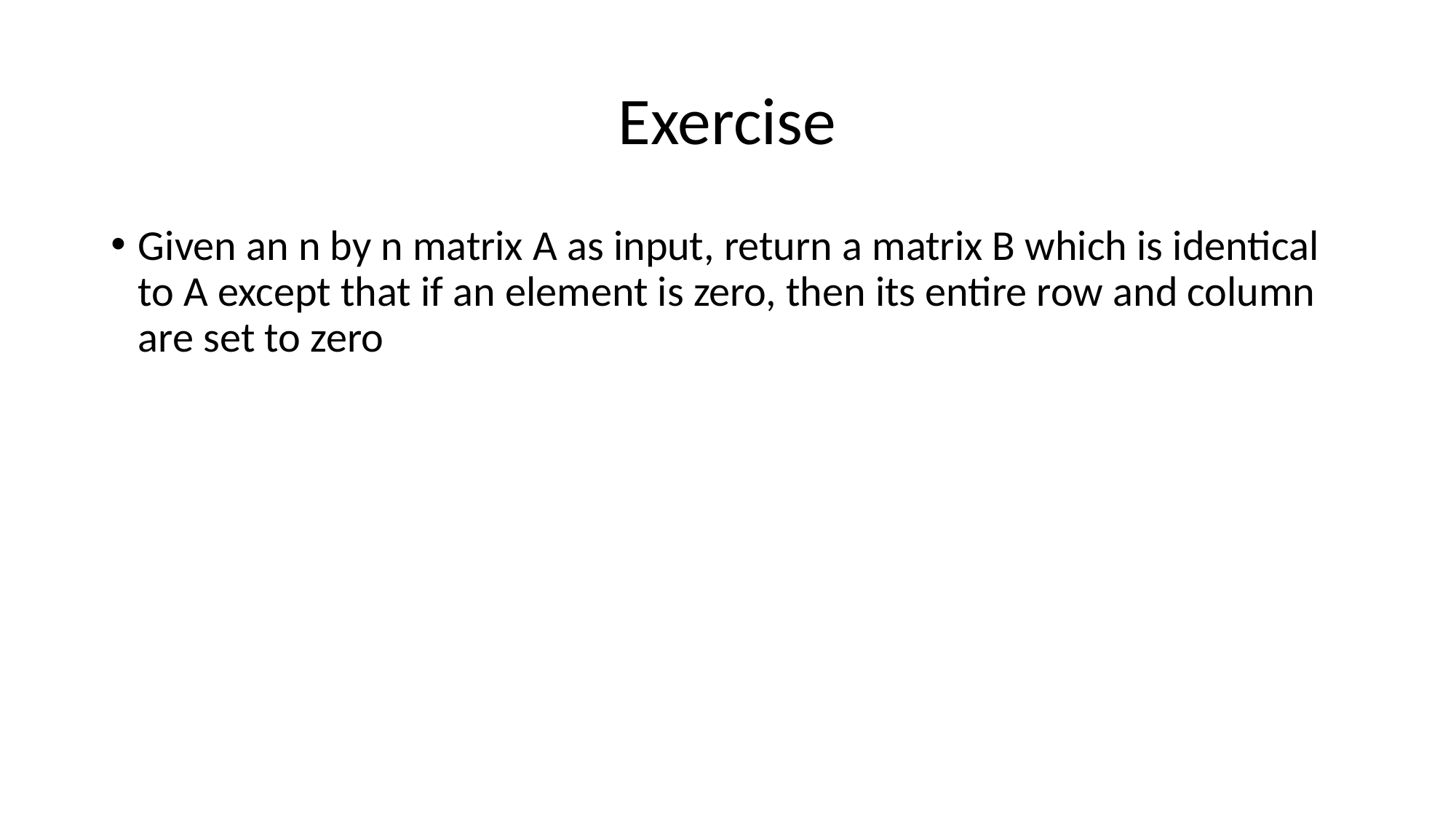

# Exercise
Given an n by n matrix A as input, return a matrix B which is identical to A except that if an element is zero, then its entire row and column are set to zero